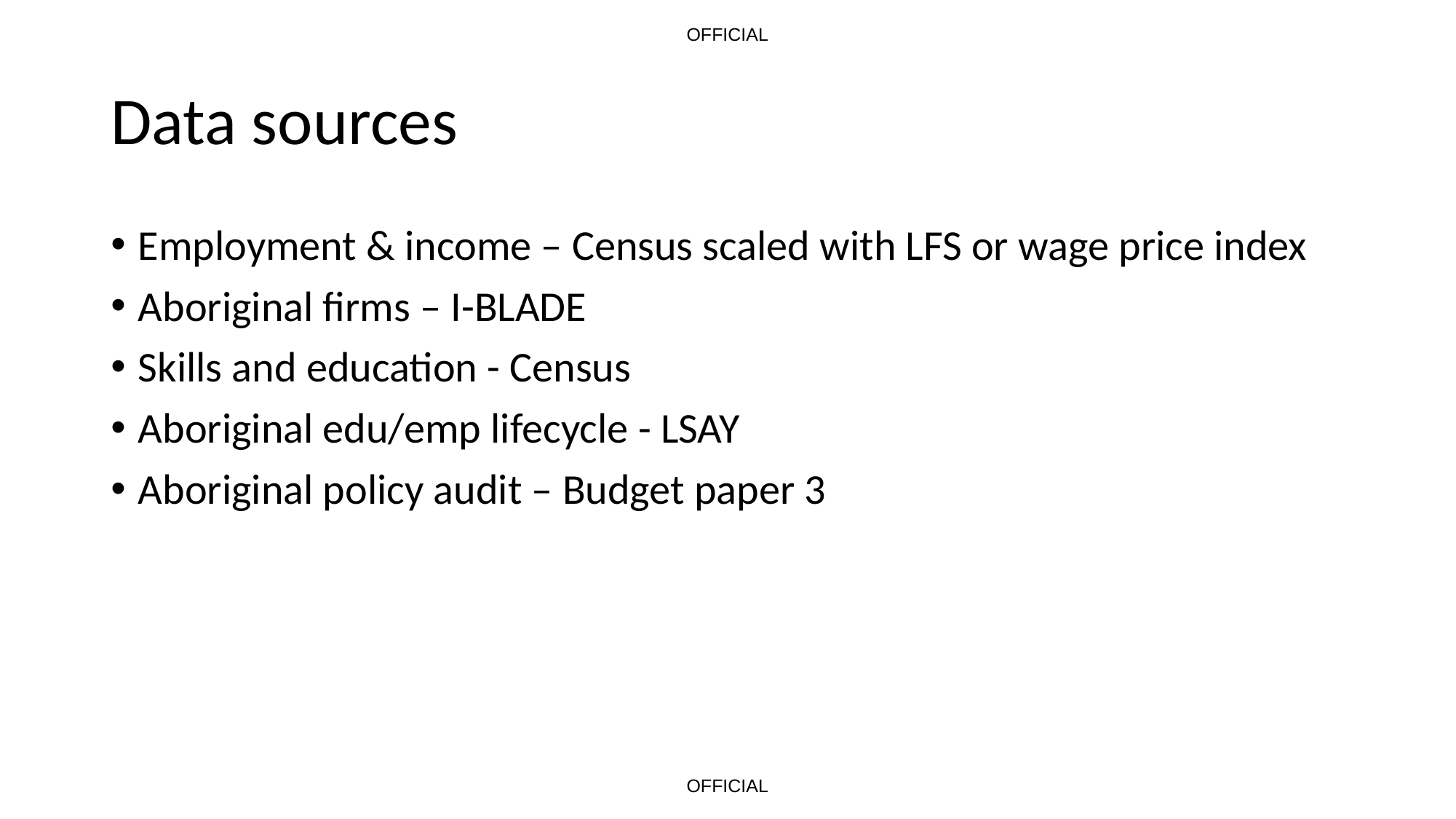

# Data sources
Employment & income – Census scaled with LFS or wage price index
Aboriginal firms – I-BLADE
Skills and education - Census
Aboriginal edu/emp lifecycle - LSAY
Aboriginal policy audit – Budget paper 3